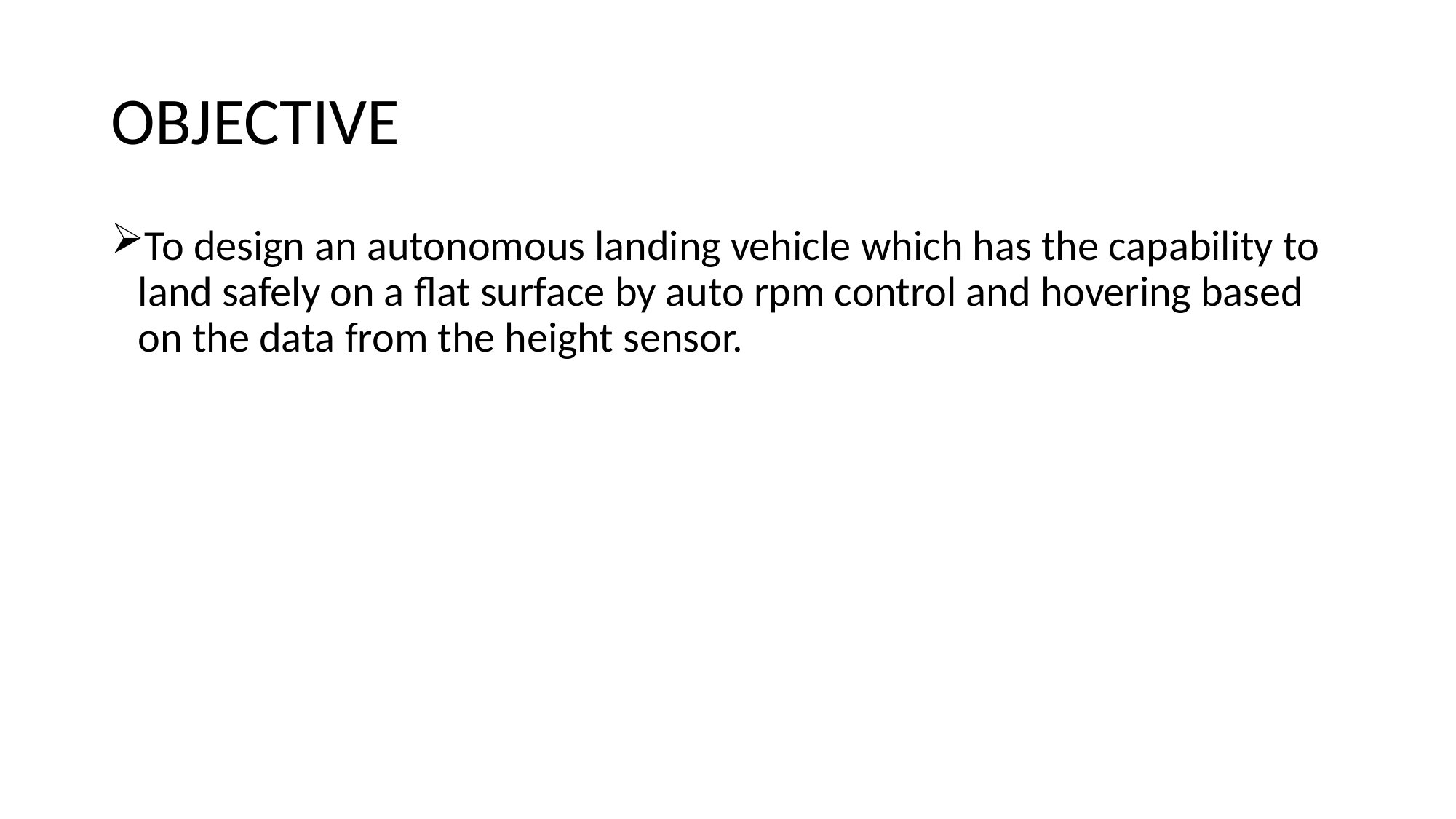

# OBJECTIVE
To design an autonomous landing vehicle which has the capability to land safely on a flat surface by auto rpm control and hovering based on the data from the height sensor.